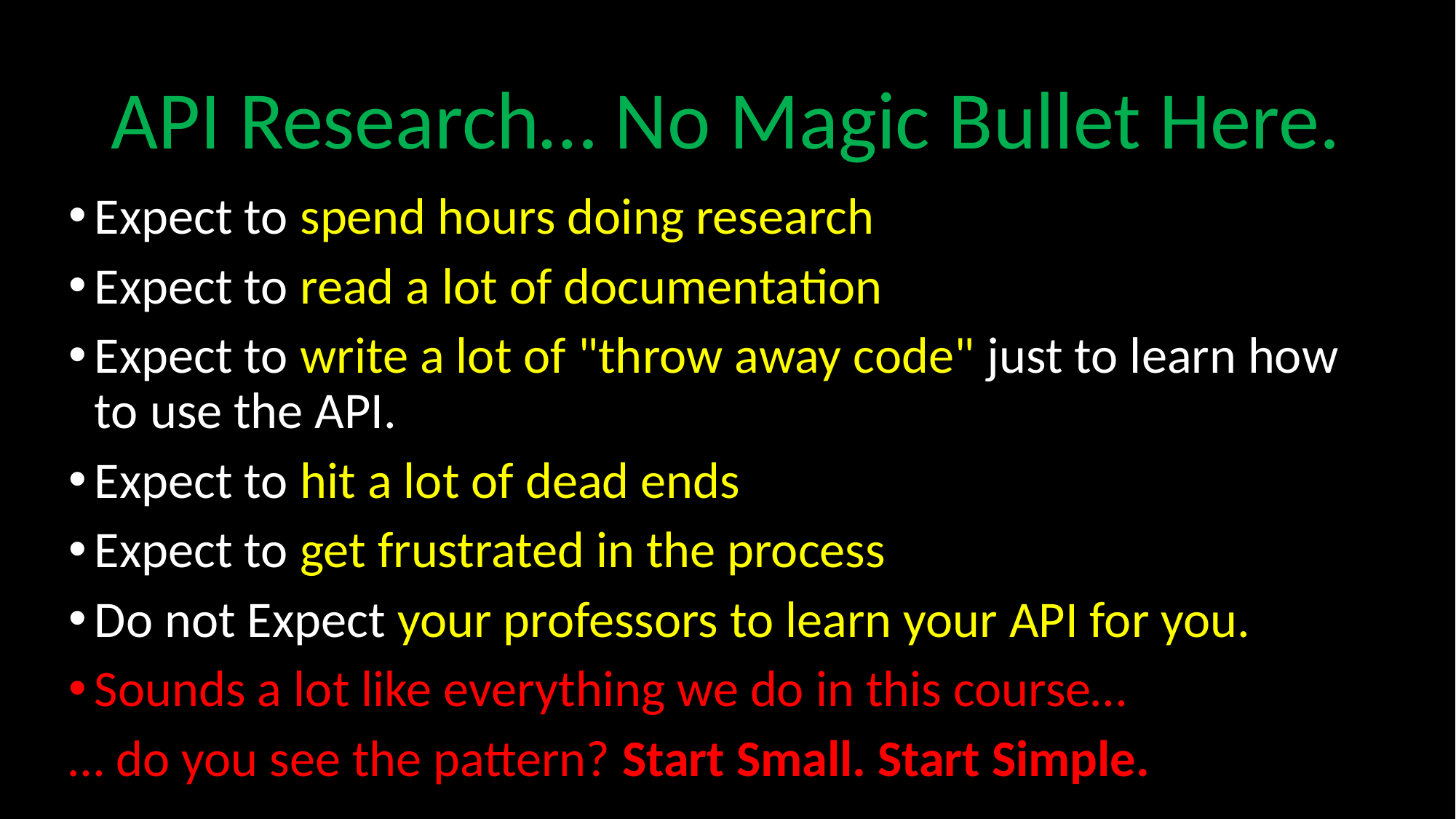

# API Research… No Magic Bullet Here.
Expect to spend hours doing research
Expect to read a lot of documentation
Expect to write a lot of "throw away code" just to learn how to use the API.
Expect to hit a lot of dead ends
Expect to get frustrated in the process
Do not Expect your professors to learn your API for you.
Sounds a lot like everything we do in this course…
… do you see the pattern? Start Small. Start Simple.